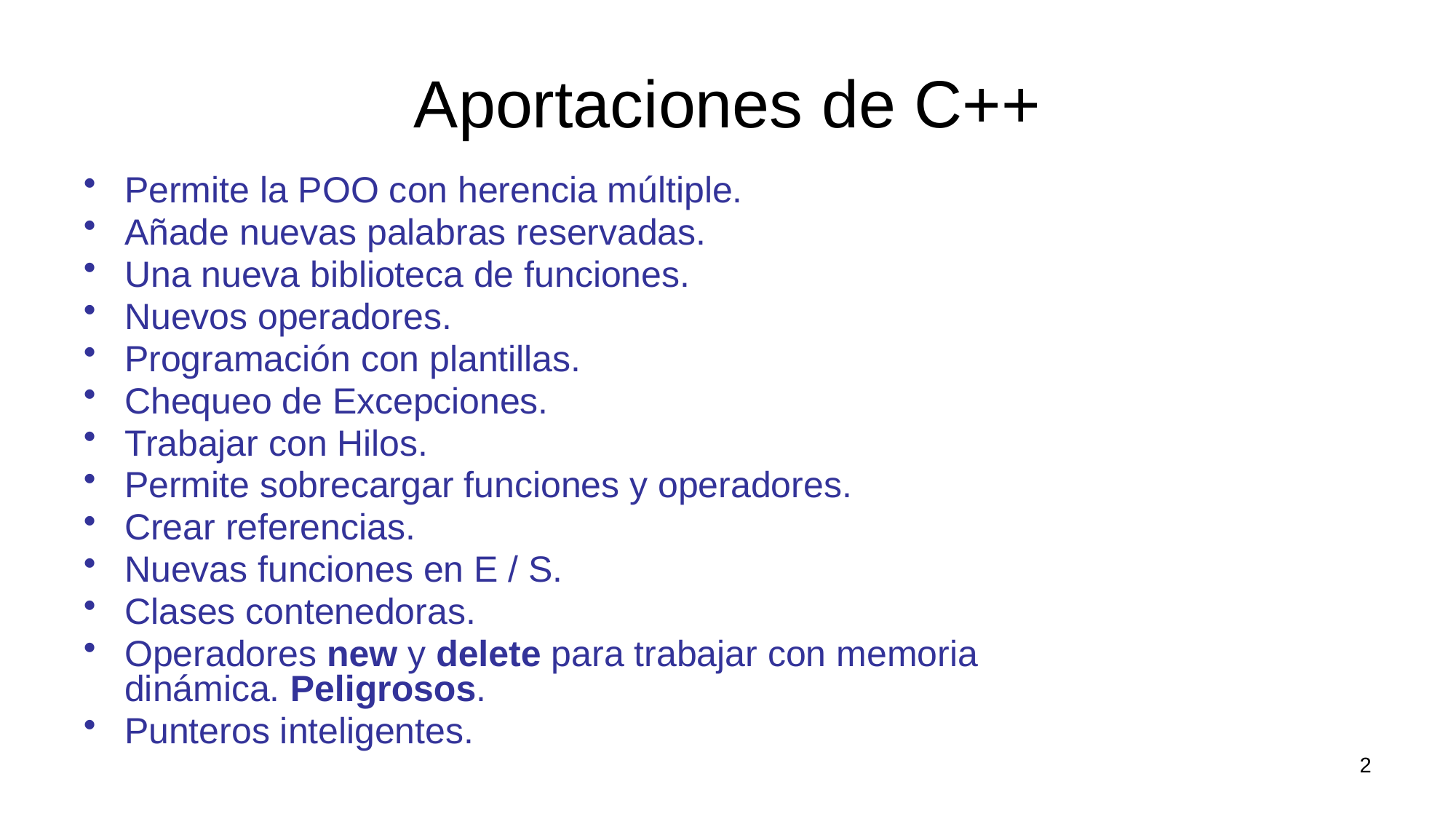

# Aportaciones de C++
Permite la POO con herencia múltiple.
Añade nuevas palabras reservadas.
Una nueva biblioteca de funciones.
Nuevos operadores.
Programación con plantillas.
Chequeo de Excepciones.
Trabajar con Hilos.
Permite sobrecargar funciones y operadores.
Crear referencias.
Nuevas funciones en E / S.
Clases contenedoras.
Operadores new y delete para trabajar con memoria dinámica. Peligrosos.
Punteros inteligentes.
2